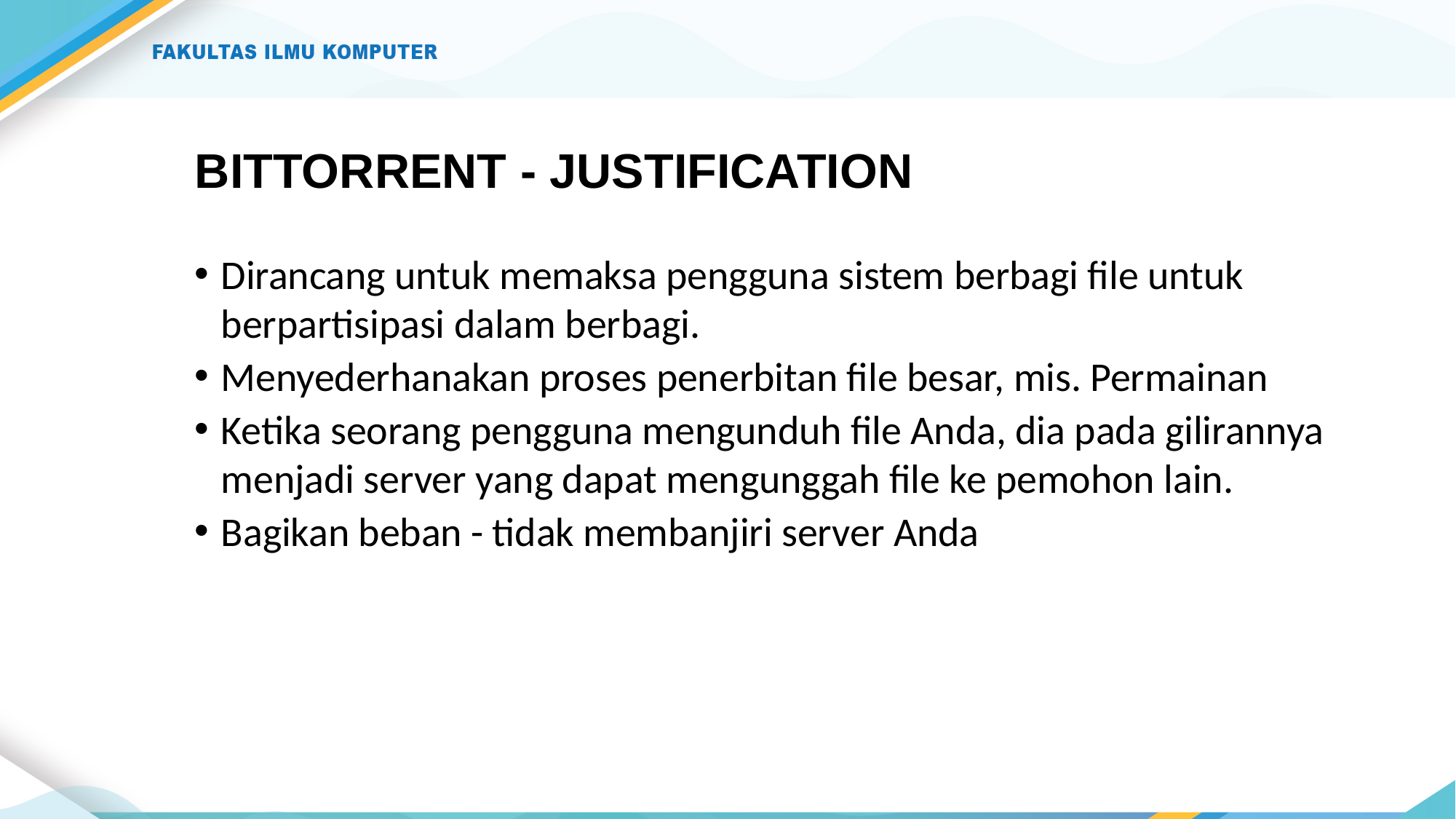

# BITTORRENT - JUSTIFICATION
Dirancang untuk memaksa pengguna sistem berbagi file untuk berpartisipasi dalam berbagi.
Menyederhanakan proses penerbitan file besar, mis. Permainan
Ketika seorang pengguna mengunduh file Anda, dia pada gilirannya menjadi server yang dapat mengunggah file ke pemohon lain.
Bagikan beban - tidak membanjiri server Anda